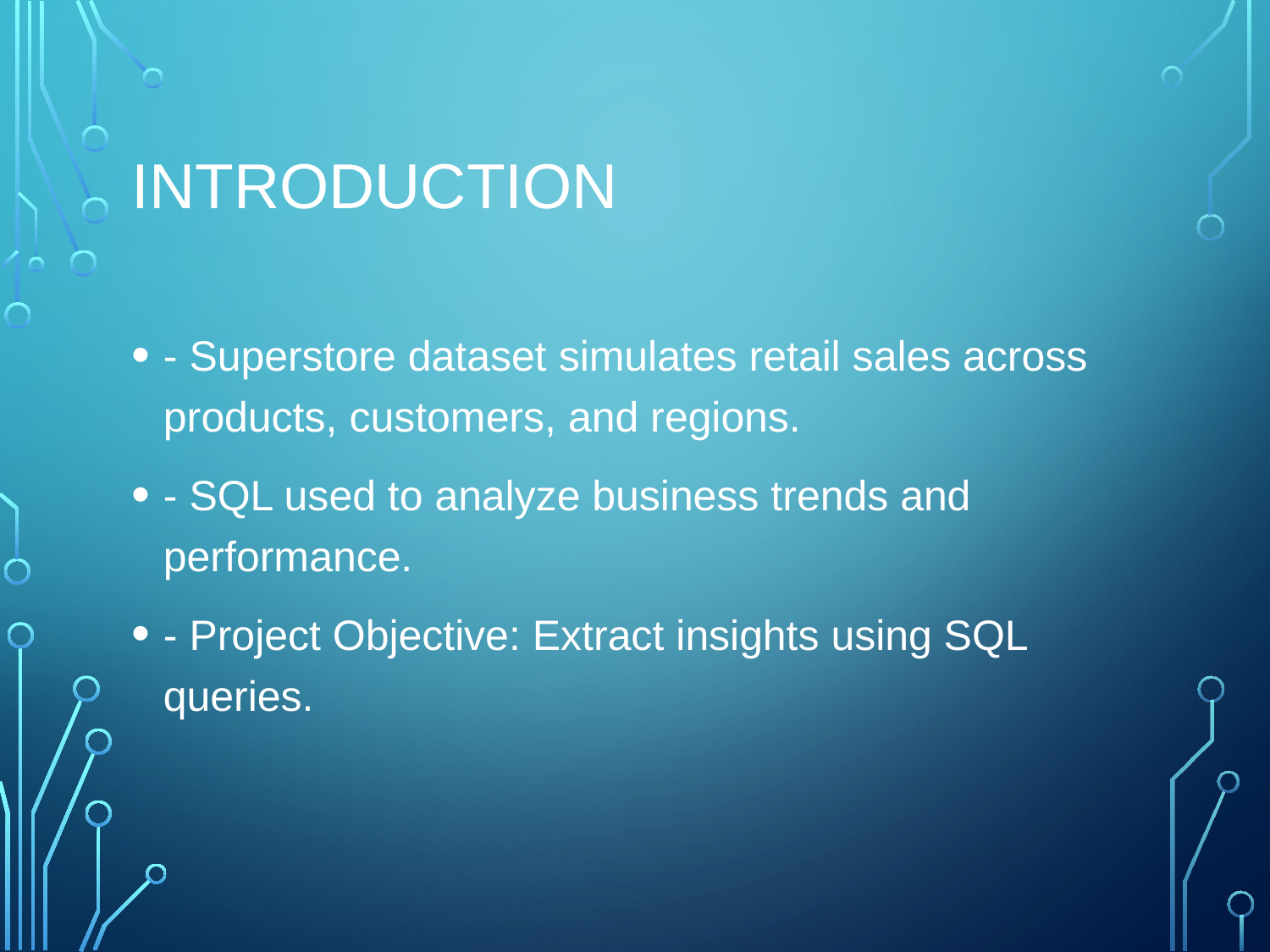

# Introduction
- Superstore dataset simulates retail sales across products, customers, and regions.
- SQL used to analyze business trends and performance.
- Project Objective: Extract insights using SQL queries.